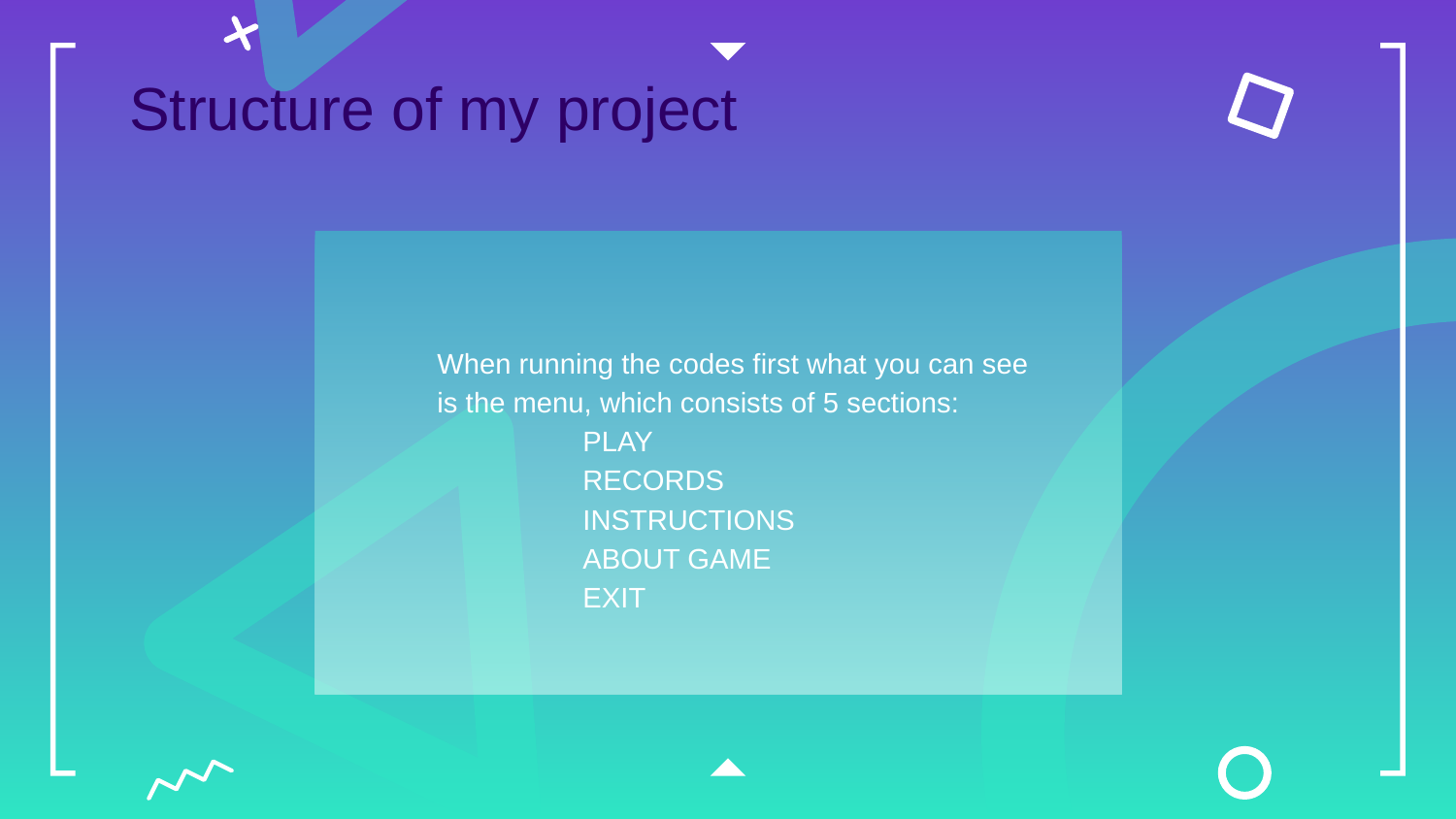

# Structure of my project

When running the codes first what you can see is the menu, which consists of 5 sections:
	PLAY
	RECORDS
	INSTRUCTIONS
	ABOUT GAME
	EXIT